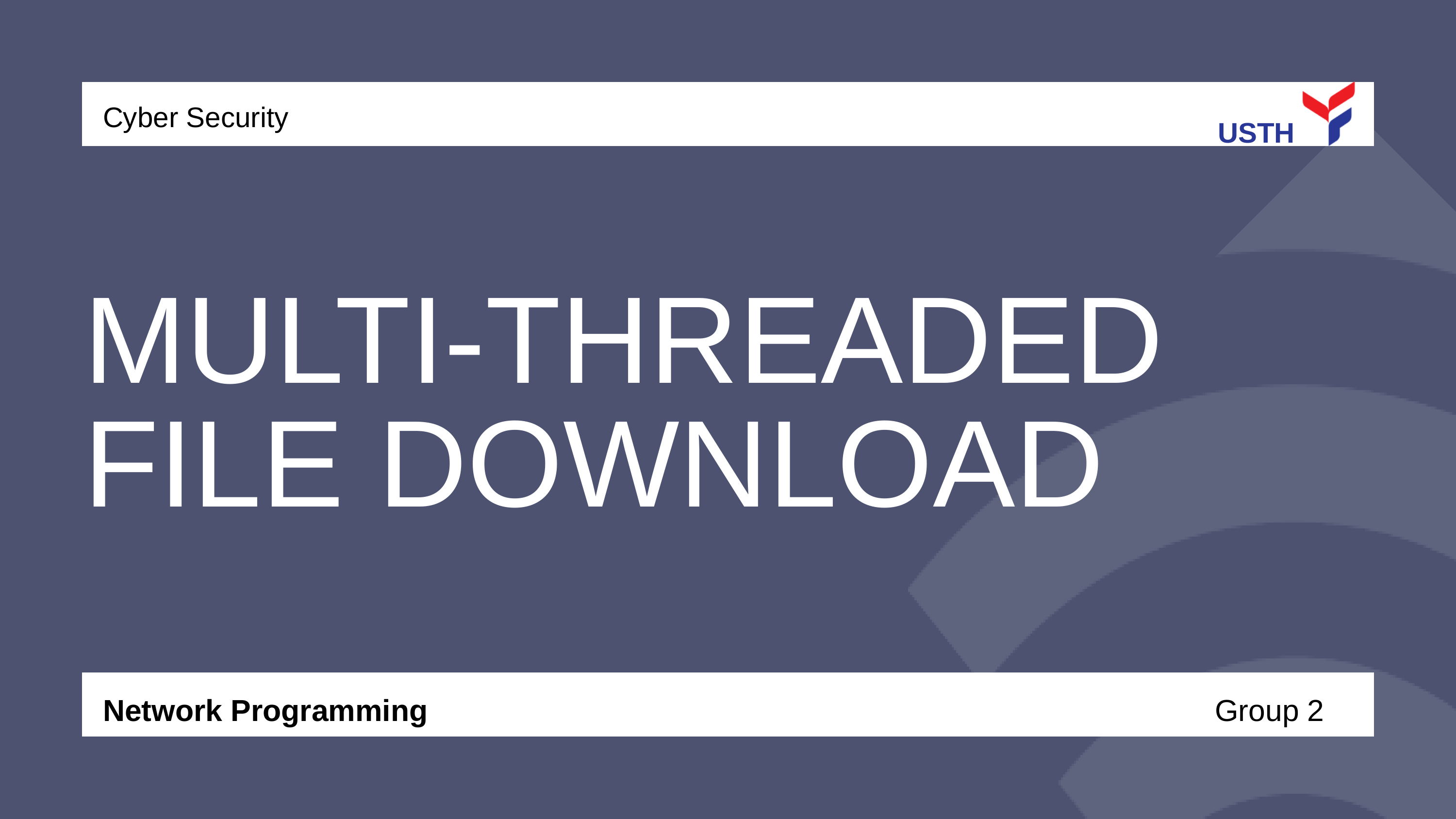

Cyber Security
USTH
MULTI-THREADED
FILE DOWNLOAD

Network Programming
Group 2